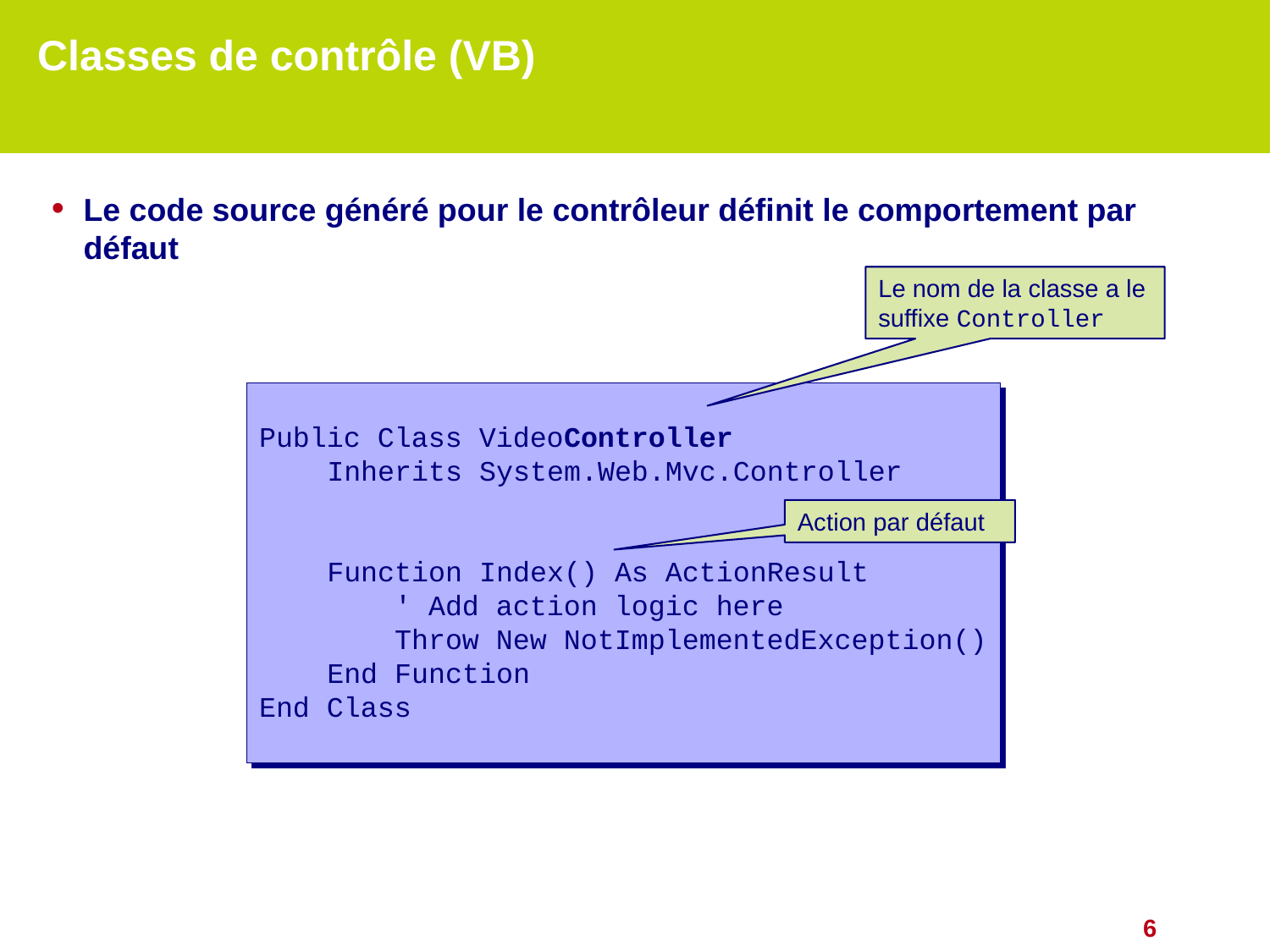

# Classes de contrôle (VB)
Le code source généré pour le contrôleur définit le comportement par défaut
Le nom de la classe a le suffixe Controller

Public Class VideoController
    Inherits System.Web.Mvc.Controller

    Function Index() As ActionResult
        ' Add action logic here
        Throw New NotImplementedException()
    End Function
End Class

Action par défaut